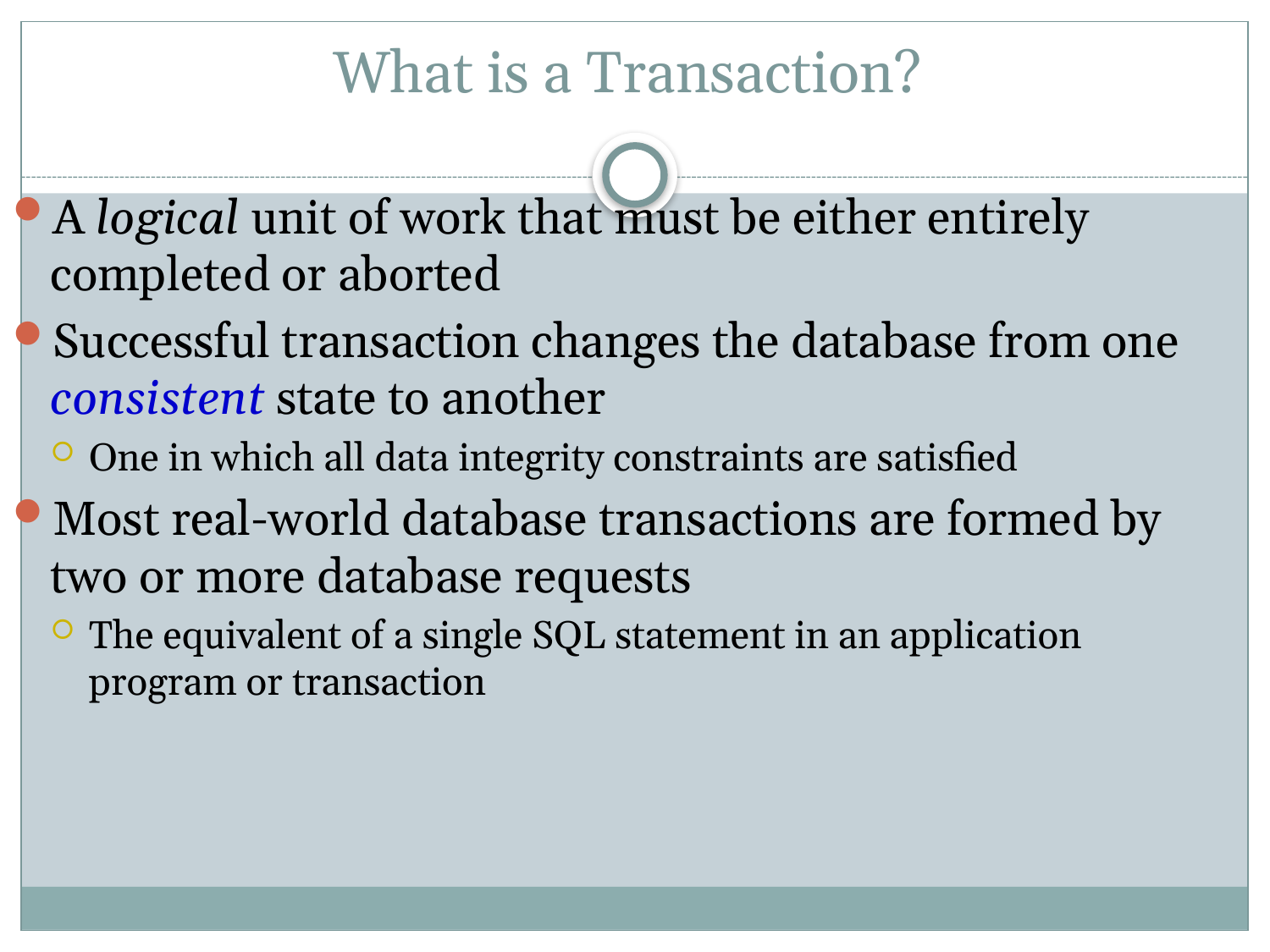

# What is a Transaction?
A logical unit of work that must be either entirely completed or aborted
Successful transaction changes the database from one consistent state to another
One in which all data integrity constraints are satisfied
Most real-world database transactions are formed by two or more database requests
The equivalent of a single SQL statement in an application program or transaction